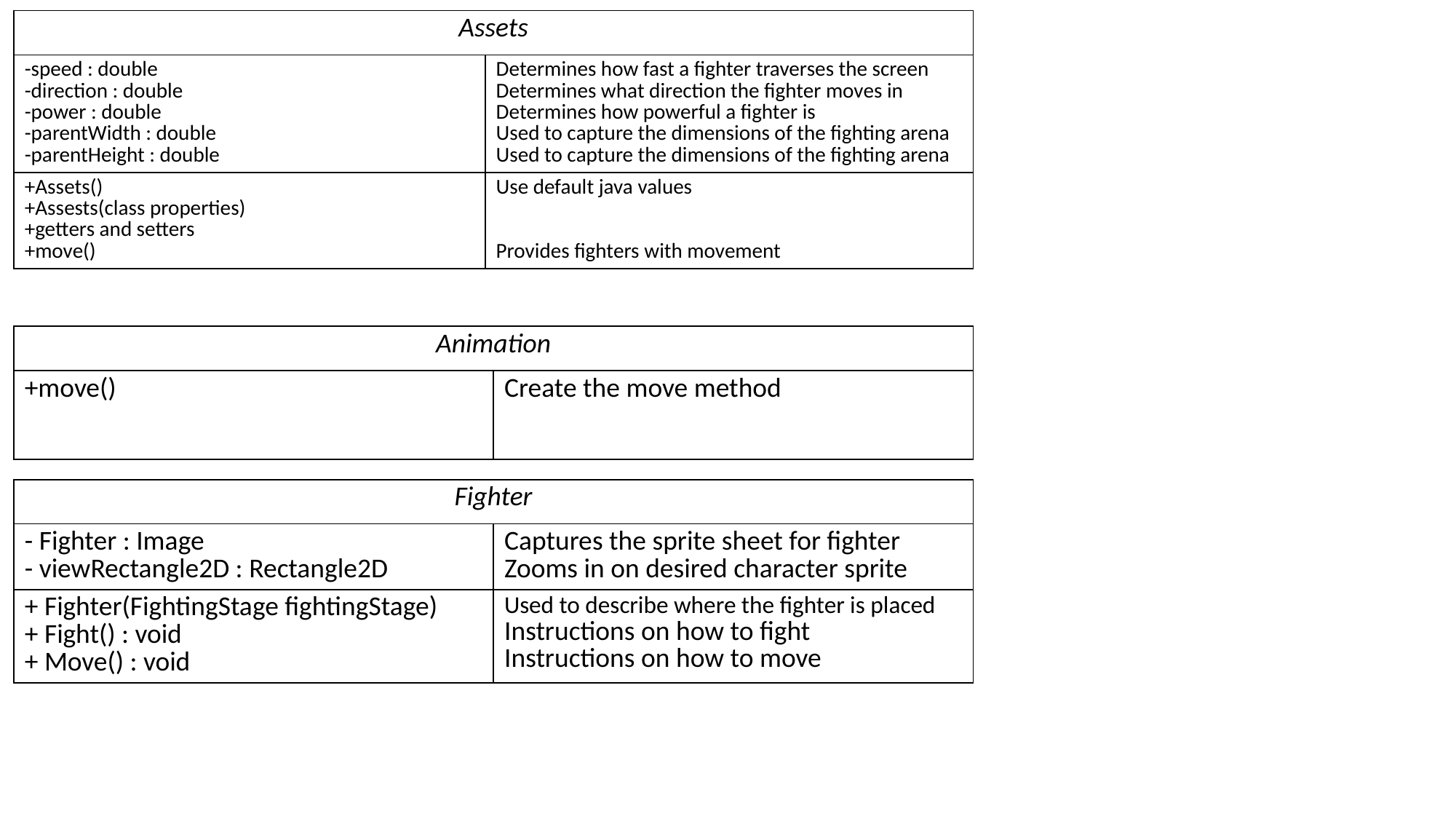

| Assets |  |
| --- | --- |
| -speed : double -direction : double -power : double -parentWidth : double -parentHeight : double | Determines how fast a fighter traverses the screen Determines what direction the fighter moves in Determines how powerful a fighter is Used to capture the dimensions of the fighting arena Used to capture the dimensions of the fighting arena |
| +Assets() +Assests(class properties) +getters and setters +move() | Use default java values Provides fighters with movement |
| Animation |  |
| --- | --- |
| +move() | Create the move method |
| Fighter |  |
| --- | --- |
| - Fighter : Image - viewRectangle2D : Rectangle2D | Captures the sprite sheet for fighter Zooms in on desired character sprite |
| + Fighter(FightingStage fightingStage) + Fight() : void + Move() : void | Used to describe where the fighter is placed Instructions on how to fight Instructions on how to move |